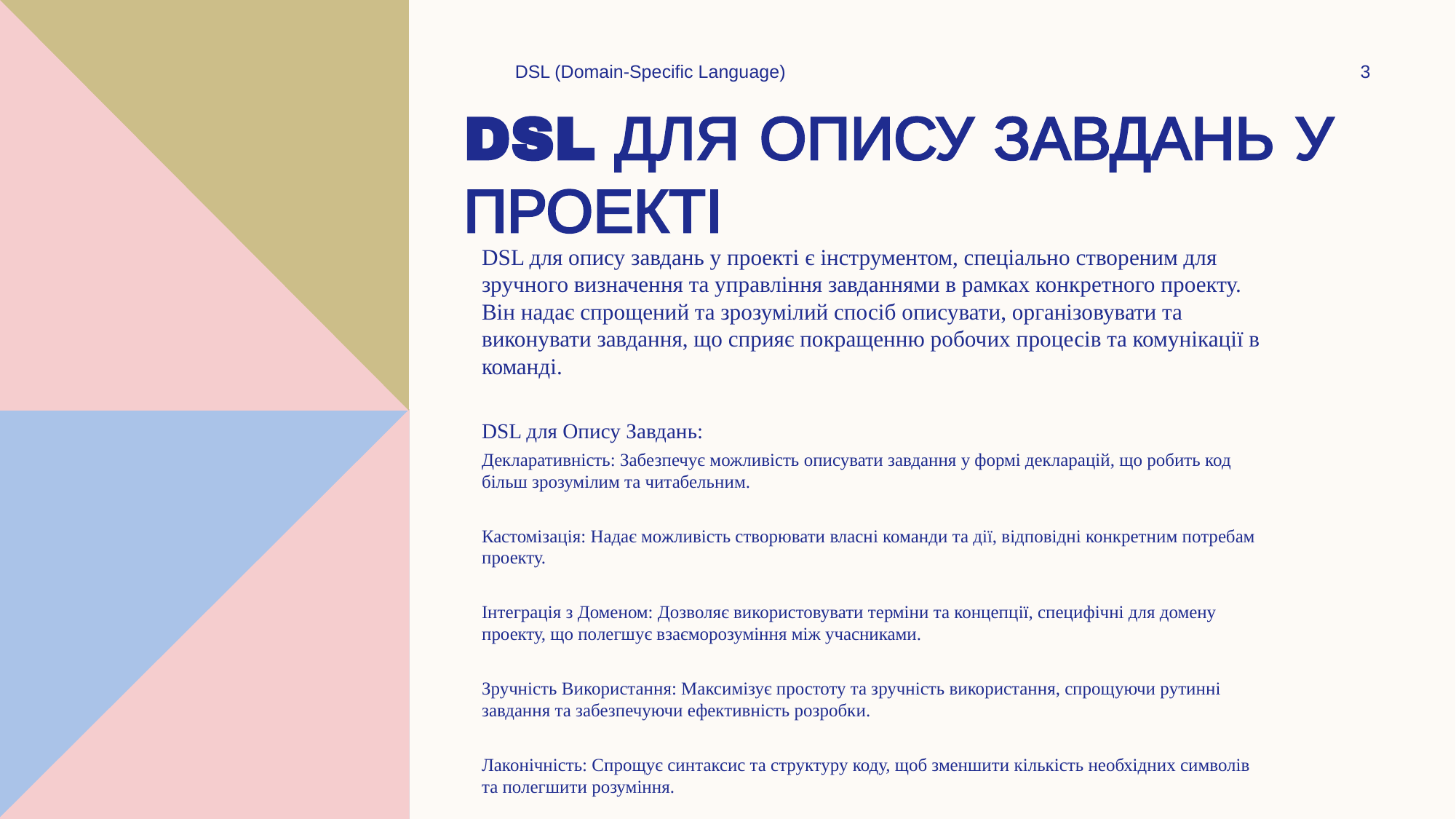

DSL (Domain-Specific Language)
3
# DSL для опису завдань у проекті
DSL для опису завдань у проекті є інструментом, спеціально створеним для зручного визначення та управління завданнями в рамках конкретного проекту. Він надає спрощений та зрозумілий спосіб описувати, організовувати та виконувати завдання, що сприяє покращенню робочих процесів та комунікації в команді.

DSL для Опису Завдань:
Декларативність: Забезпечує можливість описувати завдання у формі декларацій, що робить код більш зрозумілим та читабельним.

Кастомізація: Надає можливість створювати власні команди та дії, відповідні конкретним потребам проекту.

Інтеграція з Доменом: Дозволяє використовувати терміни та концепції, специфічні для домену проекту, що полегшує взаєморозуміння між учасниками.

Зручність Використання: Максимізує простоту та зручність використання, спрощуючи рутинні завдання та забезпечуючи ефективність розробки.

Лаконічність: Спрощує синтаксис та структуру коду, щоб зменшити кількість необхідних символів та полегшити розуміння.